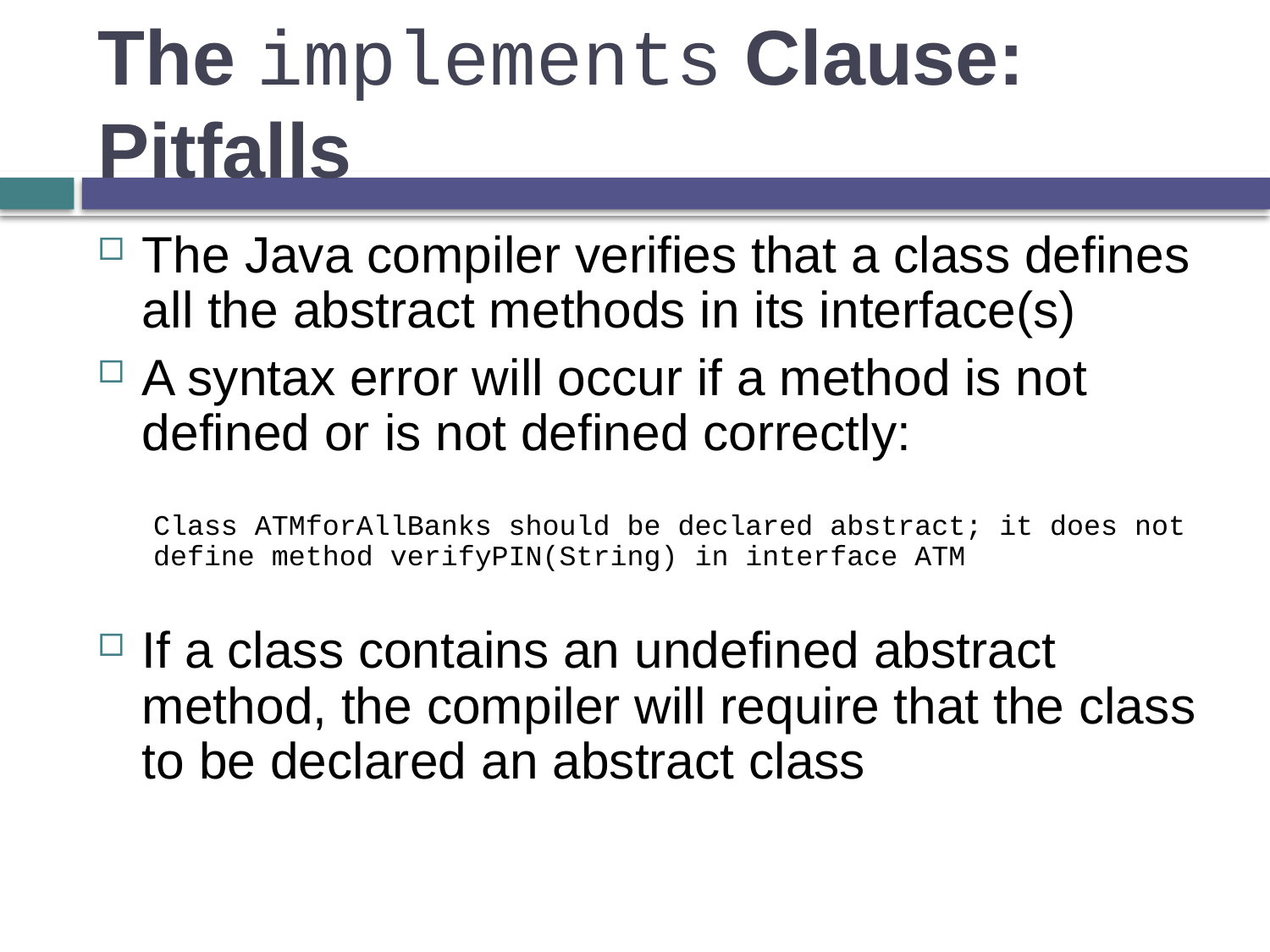

# The implements Clause: Pitfalls
The Java compiler verifies that a class defines all the abstract methods in its interface(s)
A syntax error will occur if a method is not defined or is not defined correctly:

Class ATMforAllBanks should be declared abstract; it does not define method verifyPIN(String) in interface ATM

If a class contains an undefined abstract method, the compiler will require that the class to be declared an abstract class